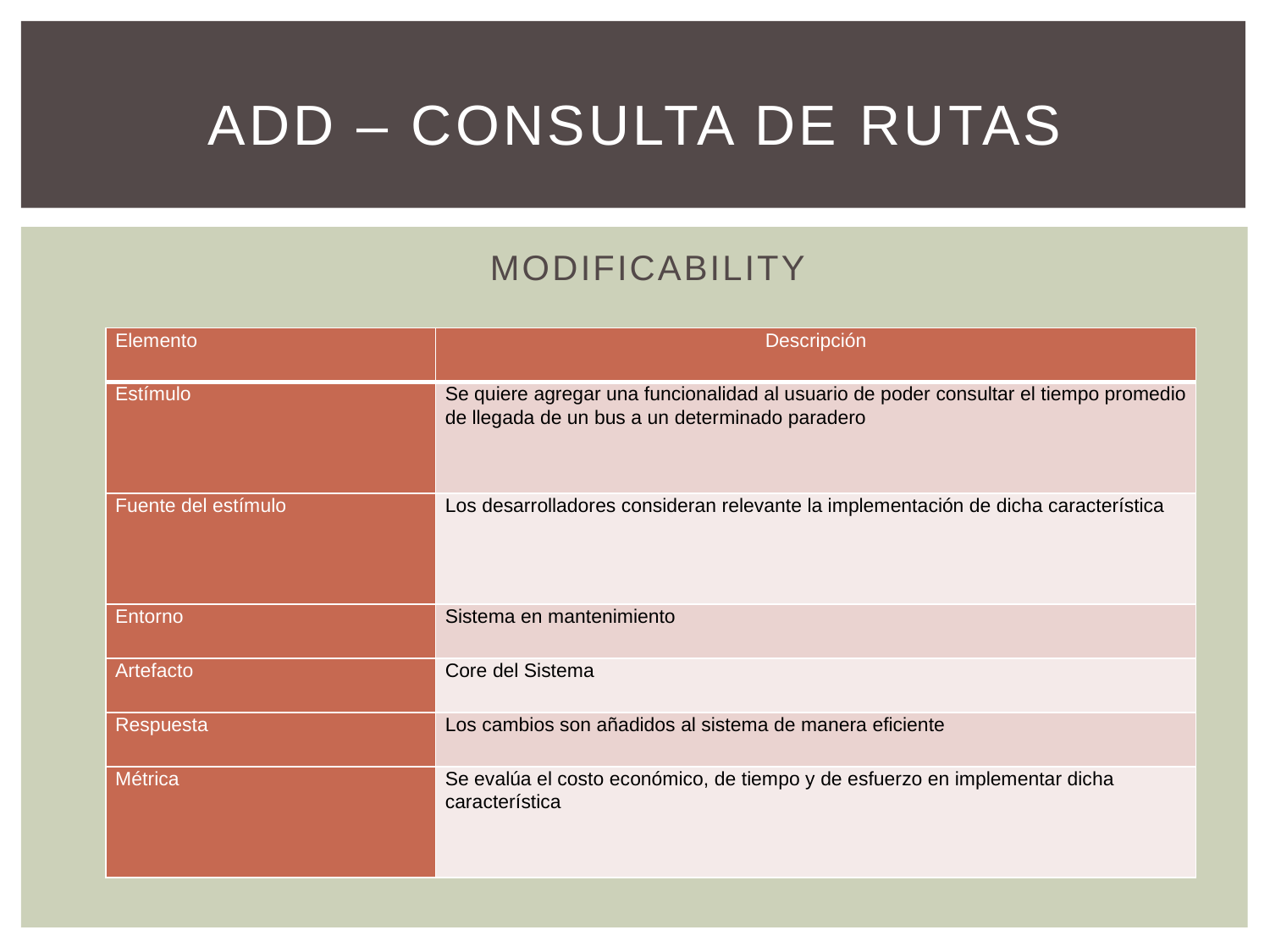

# Add – consulta de rutas
			   MODIFICABILITY
| Elemento | Descripción |
| --- | --- |
| Estímulo | Se quiere agregar una funcionalidad al usuario de poder consultar el tiempo promedio de llegada de un bus a un determinado paradero |
| Fuente del estímulo | Los desarrolladores consideran relevante la implementación de dicha característica |
| Entorno | Sistema en mantenimiento |
| Artefacto | Core del Sistema |
| Respuesta | Los cambios son añadidos al sistema de manera eficiente |
| Métrica | Se evalúa el costo económico, de tiempo y de esfuerzo en implementar dicha característica |